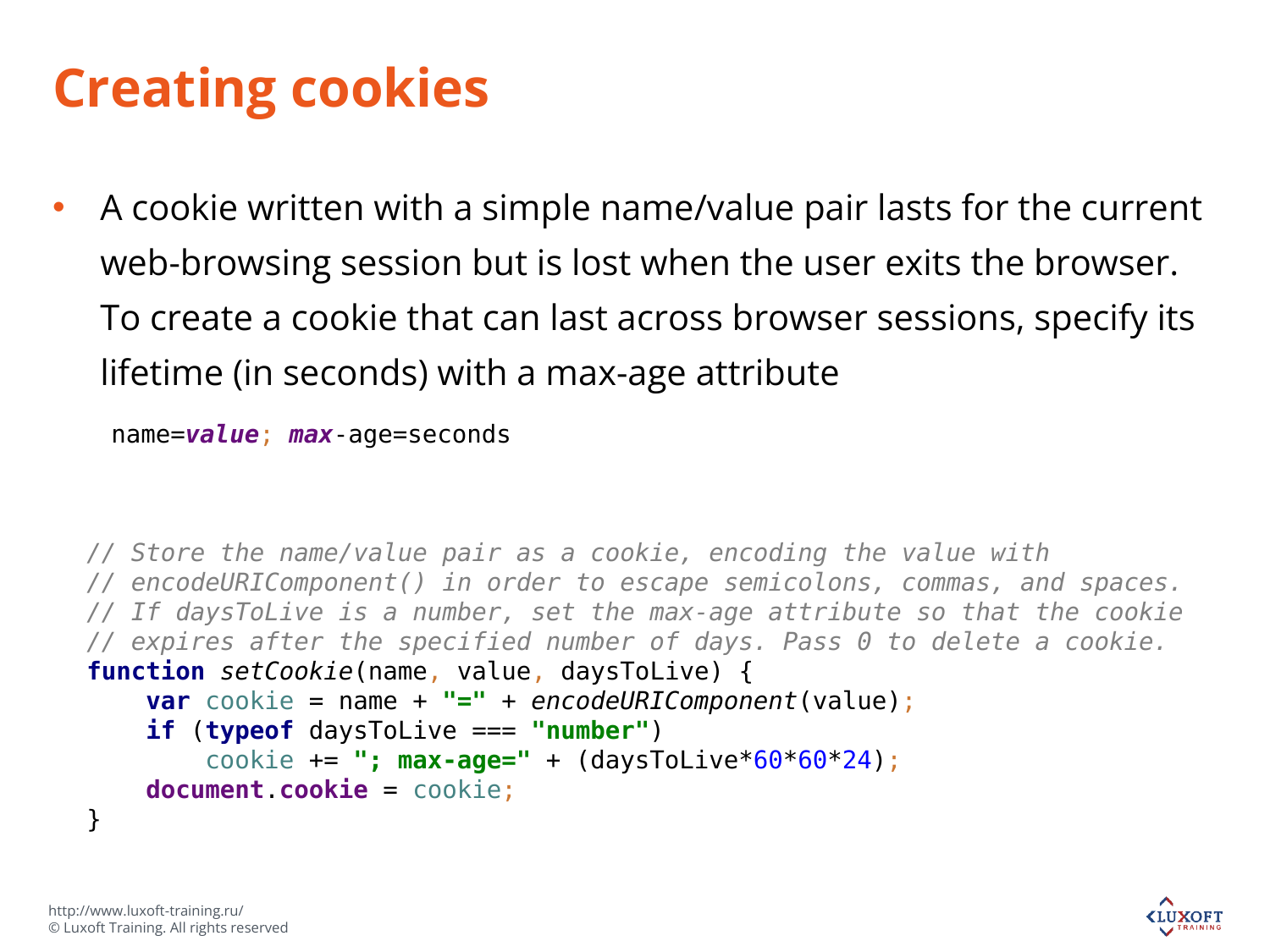

# Creating cookies
A cookie written with a simple name/value pair lasts for the current web-browsing session but is lost when the user exits the browser. To create a cookie that can last across browser sessions, specify its lifetime (in seconds) with a max-age attribute

name=value; max-age=seconds
// Store the name/value pair as a cookie, encoding the value with
// encodeURIComponent() in order to escape semicolons, commas, and spaces.
// If daysToLive is a number, set the max-age attribute so that the cookie
// expires after the specified number of days. Pass 0 to delete a cookie.
function setCookie(name, value, daysToLive) {
    var cookie = name + "=" + encodeURIComponent(value);
    if (typeof daysToLive === "number")
        cookie += "; max-age=" + (daysToLive*60*60*24);
    document.cookie = cookie;
}